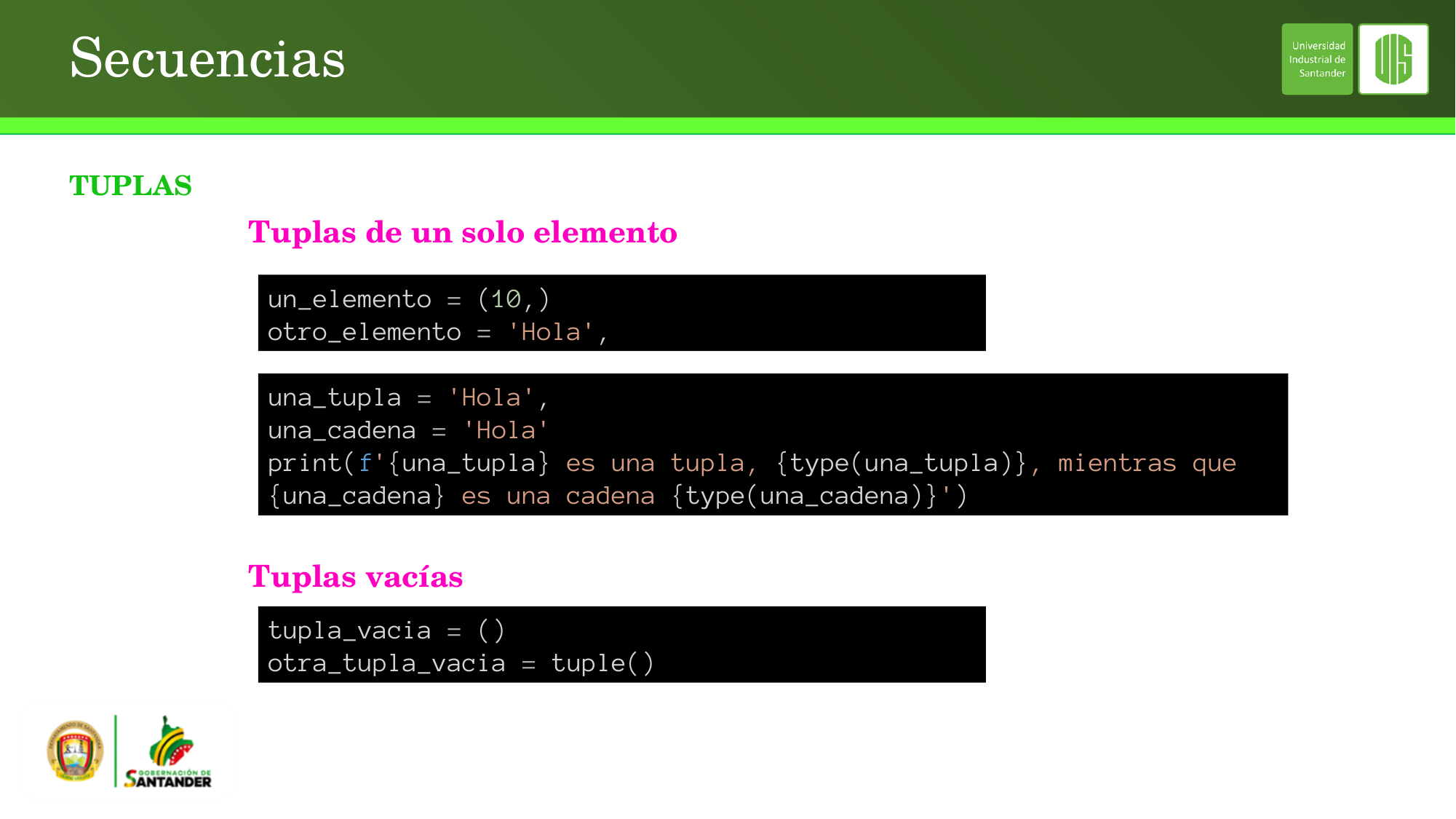

# Secuencias
TUPLAS
Tuplas de un solo elemento
un_elemento = (10,)
otro_elemento = 'Hola',
una_tupla = 'Hola',
una_cadena = 'Hola'
print(f'{una_tupla} es una tupla, {type(una_tupla)}, mientras que {una_cadena} es una cadena {type(una_cadena)}')
Tuplas vacías
tupla_vacia = ()
otra_tupla_vacia = tuple()